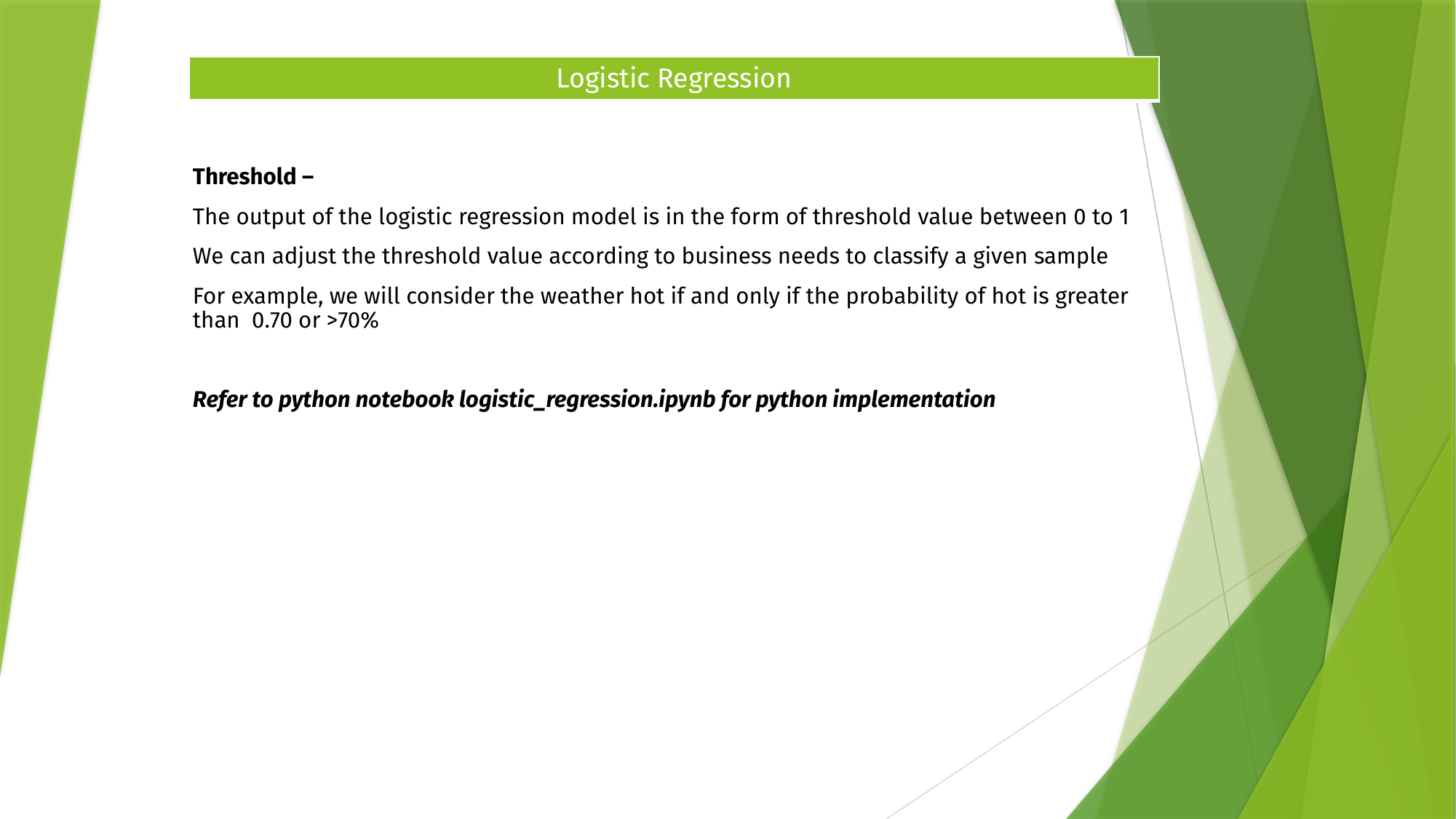

| Logistic Regression |
| --- |

Threshold –
The output of the logistic regression model is in the form of threshold value between 0 to 1
We can adjust the threshold value according to business needs to classify a given sample
For example, we will consider the weather hot if and only if the probability of hot is greater than  0.70 or >70%

Refer to python notebook logistic_regression.ipynb for python implementation